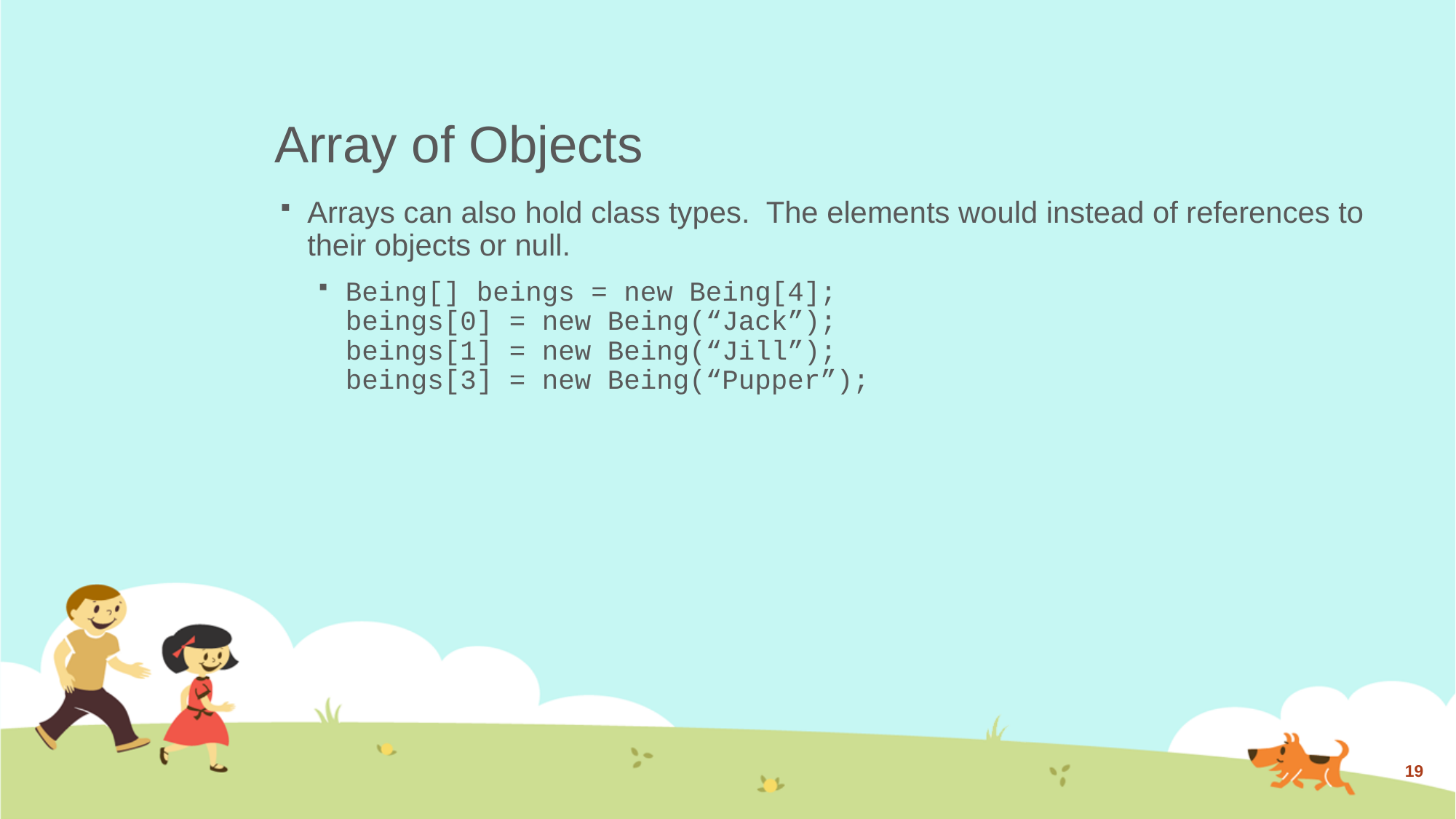

# Array of Objects
Arrays can also hold class types.  The elements would instead of references to their objects or null.
Being[] beings = new Being[4];
beings[0] = new Being(“Jack”);
beings[1] = new Being(“Jill”);
beings[3] = new Being(“Pupper”);
19